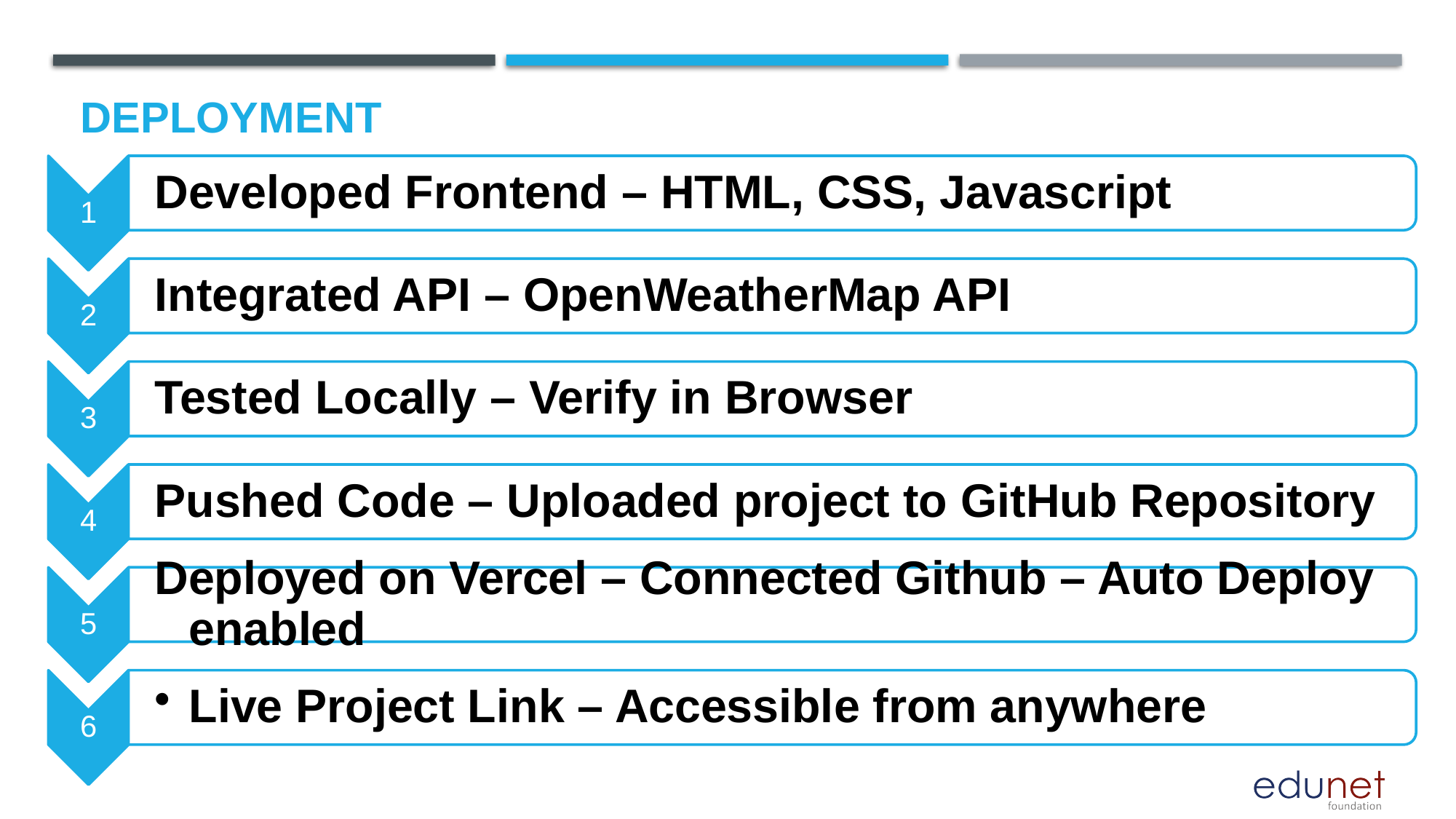

# DEPLOYMENT
1
Developed Frontend – HTML, CSS, Javascript
2
Integrated API – OpenWeatherMap API
3
Tested Locally – Verify in Browser
4
Pushed Code – Uploaded project to GitHub Repository
5
Deployed on Vercel – Connected Github – Auto Deploy enabled
6
Live Project Link – Accessible from anywhere